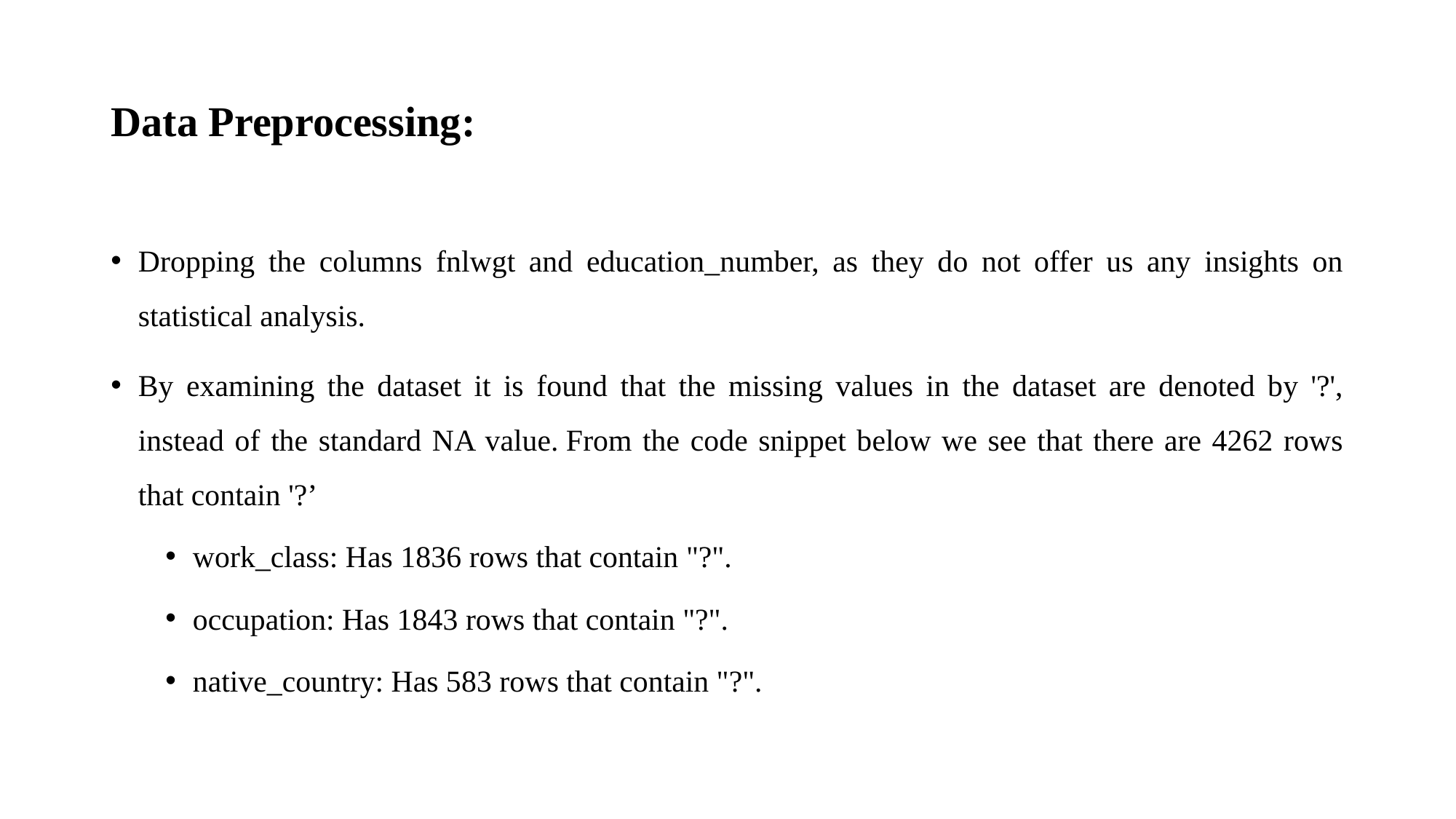

# Data Preprocessing:
Dropping the columns fnlwgt and education_number, as they do not offer us any insights on statistical analysis.
By examining the dataset it is found that the missing values in the dataset are denoted by '?', instead of the standard NA value. From the code snippet below we see that there are 4262 rows that contain '?’
work_class: Has 1836 rows that contain "?".
occupation: Has 1843 rows that contain "?".
native_country: Has 583 rows that contain "?".